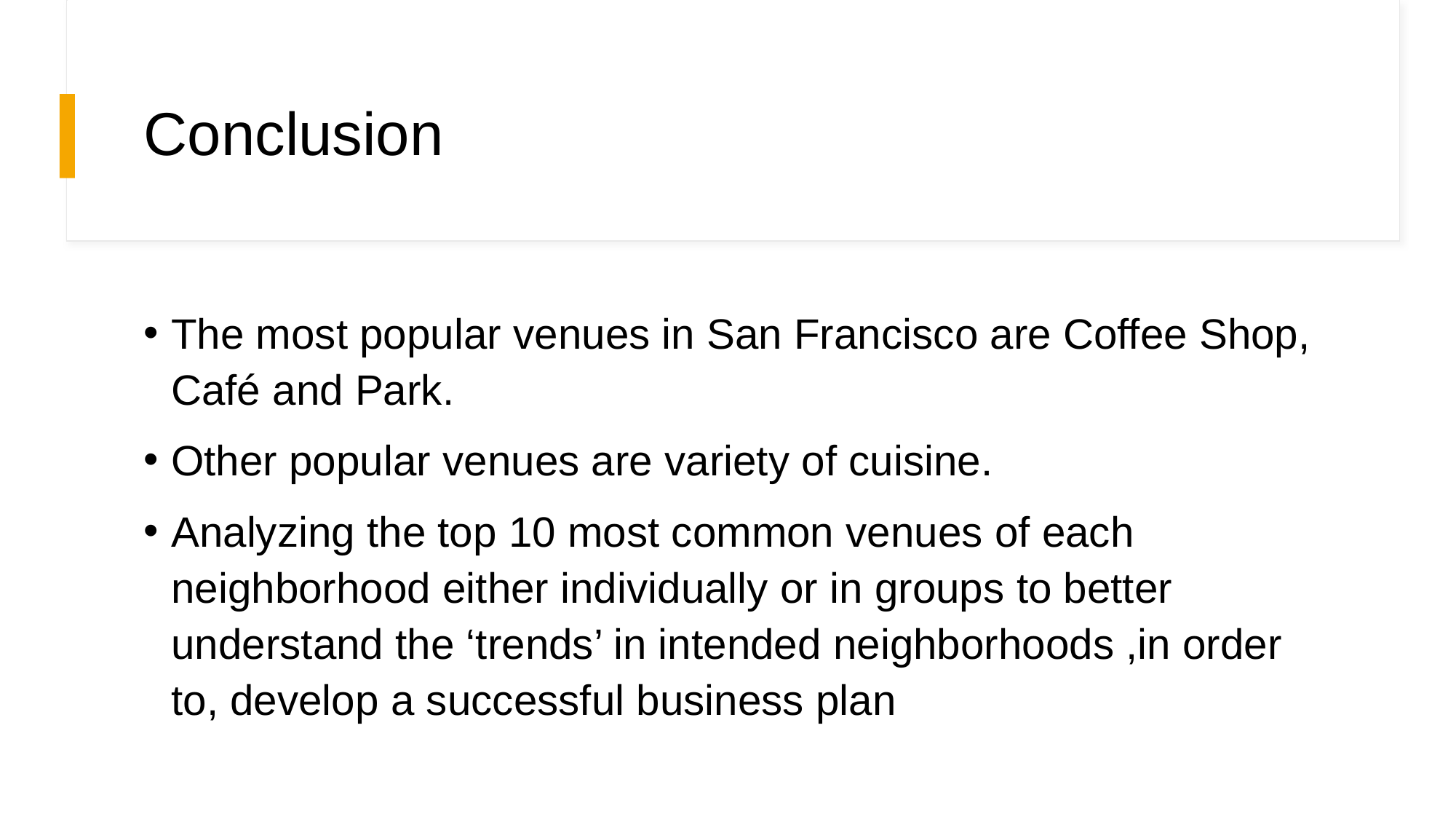

# Conclusion
The most popular venues in San Francisco are Coffee Shop, Café and Park.
Other popular venues are variety of cuisine.
Analyzing the top 10 most common venues of each neighborhood either individually or in groups to better understand the ‘trends’ in intended neighborhoods ,in order to, develop a successful business plan